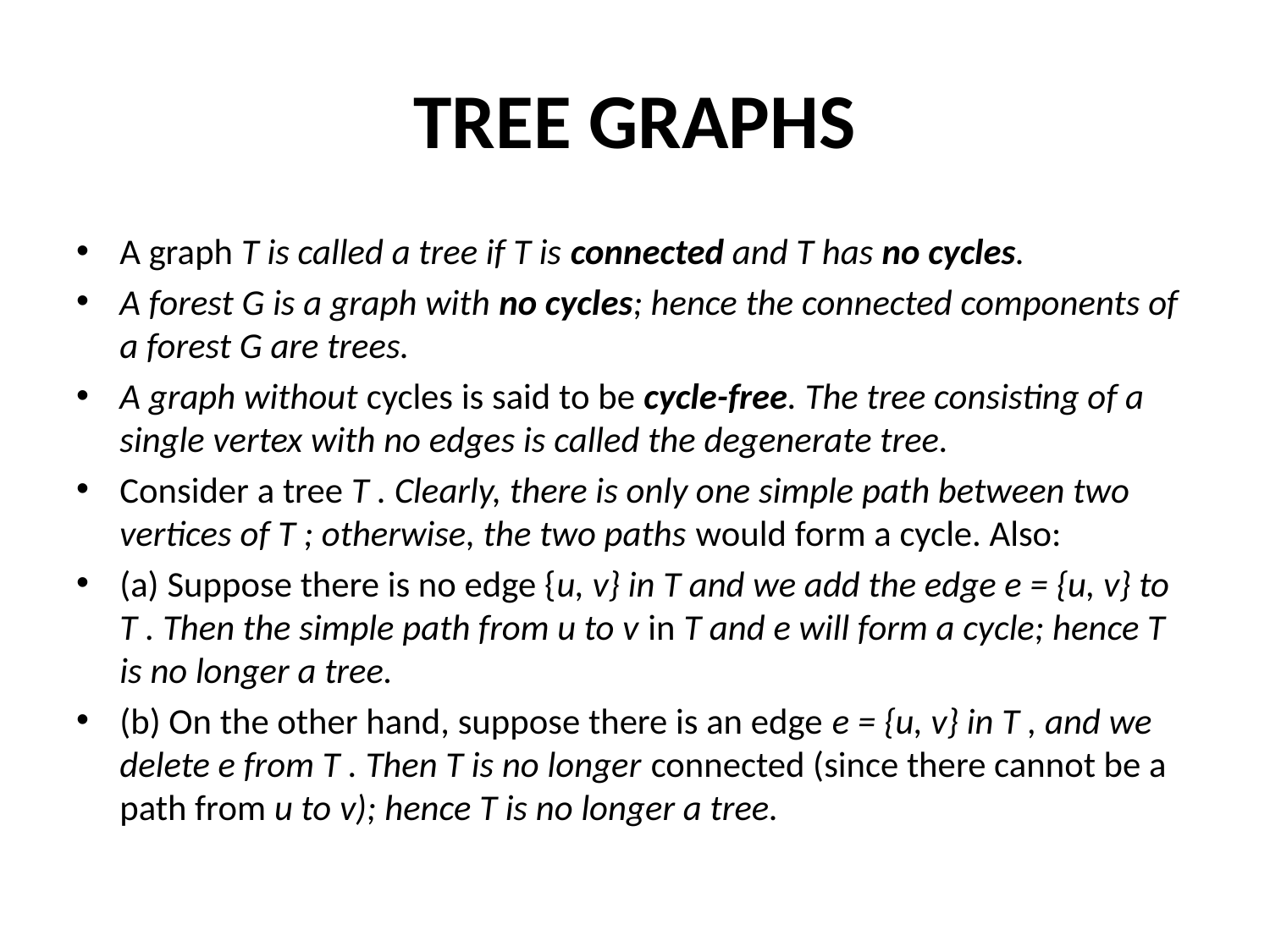

# TREE GRAPHS
A graph T is called a tree if T is connected and T has no cycles.
A forest G is a graph with no cycles; hence the connected components of a forest G are trees.
A graph without cycles is said to be cycle-free. The tree consisting of a single vertex with no edges is called the degenerate tree.
Consider a tree T . Clearly, there is only one simple path between two vertices of T ; otherwise, the two paths would form a cycle. Also:
(a) Suppose there is no edge {u, v} in T and we add the edge e = {u, v} to T . Then the simple path from u to v in T and e will form a cycle; hence T is no longer a tree.
(b) On the other hand, suppose there is an edge e = {u, v} in T , and we delete e from T . Then T is no longer connected (since there cannot be a path from u to v); hence T is no longer a tree.